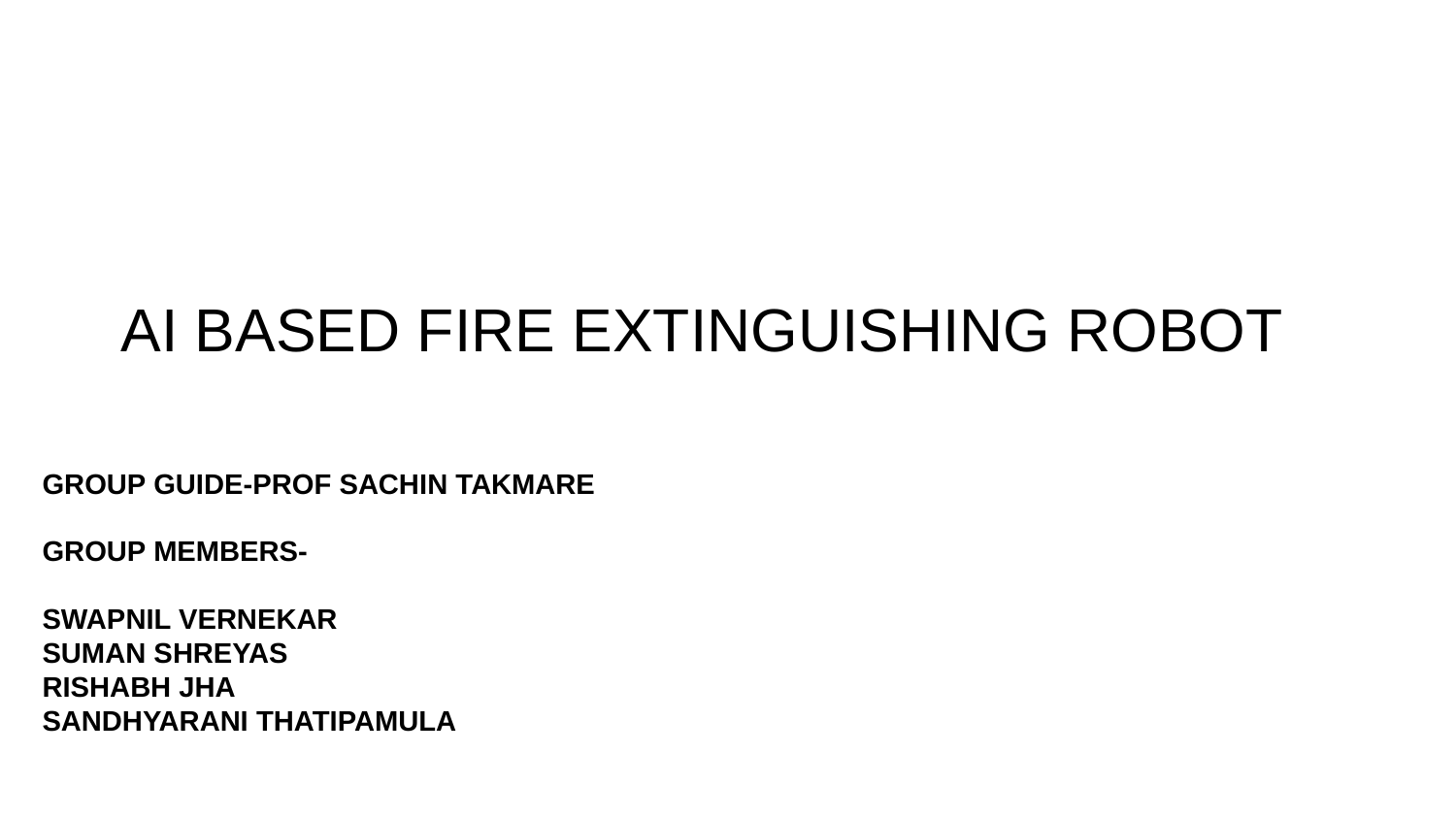

# AI BASED FIRE EXTINGUISHING ROBOT
GROUP GUIDE-PROF SACHIN TAKMARE

GROUP MEMBERS-

SWAPNIL VERNEKAR
SUMAN SHREYAS
RISHABH JHA
SANDHYARANI THATIPAMULA